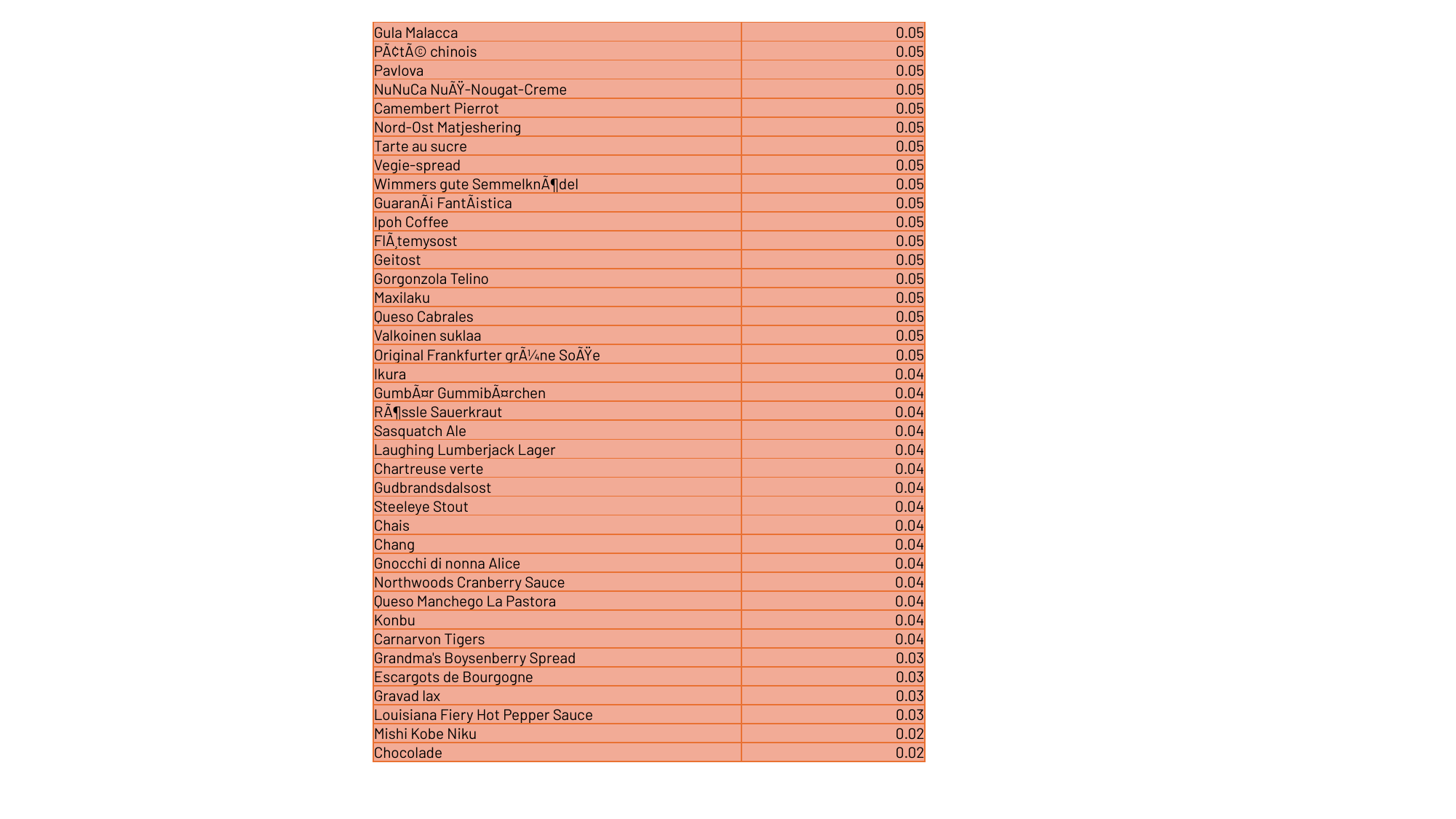

| Gula Malacca | 0.05 |
| --- | --- |
| PÃ¢tÃ© chinois | 0.05 |
| Pavlova | 0.05 |
| NuNuCa NuÃŸ-Nougat-Creme | 0.05 |
| Camembert Pierrot | 0.05 |
| Nord-Ost Matjeshering | 0.05 |
| Tarte au sucre | 0.05 |
| Vegie-spread | 0.05 |
| Wimmers gute SemmelknÃ¶del | 0.05 |
| GuaranÃ¡ FantÃ¡stica | 0.05 |
| Ipoh Coffee | 0.05 |
| FlÃ¸temysost | 0.05 |
| Geitost | 0.05 |
| Gorgonzola Telino | 0.05 |
| Maxilaku | 0.05 |
| Queso Cabrales | 0.05 |
| Valkoinen suklaa | 0.05 |
| Original Frankfurter grÃ¼ne SoÃŸe | 0.05 |
| Ikura | 0.04 |
| GumbÃ¤r GummibÃ¤rchen | 0.04 |
| RÃ¶ssle Sauerkraut | 0.04 |
| Sasquatch Ale | 0.04 |
| Laughing Lumberjack Lager | 0.04 |
| Chartreuse verte | 0.04 |
| Gudbrandsdalsost | 0.04 |
| Steeleye Stout | 0.04 |
| Chais | 0.04 |
| Chang | 0.04 |
| Gnocchi di nonna Alice | 0.04 |
| Northwoods Cranberry Sauce | 0.04 |
| Queso Manchego La Pastora | 0.04 |
| Konbu | 0.04 |
| Carnarvon Tigers | 0.04 |
| Grandma's Boysenberry Spread | 0.03 |
| Escargots de Bourgogne | 0.03 |
| Gravad lax | 0.03 |
| Louisiana Fiery Hot Pepper Sauce | 0.03 |
| Mishi Kobe Niku | 0.02 |
| Chocolade | 0.02 |